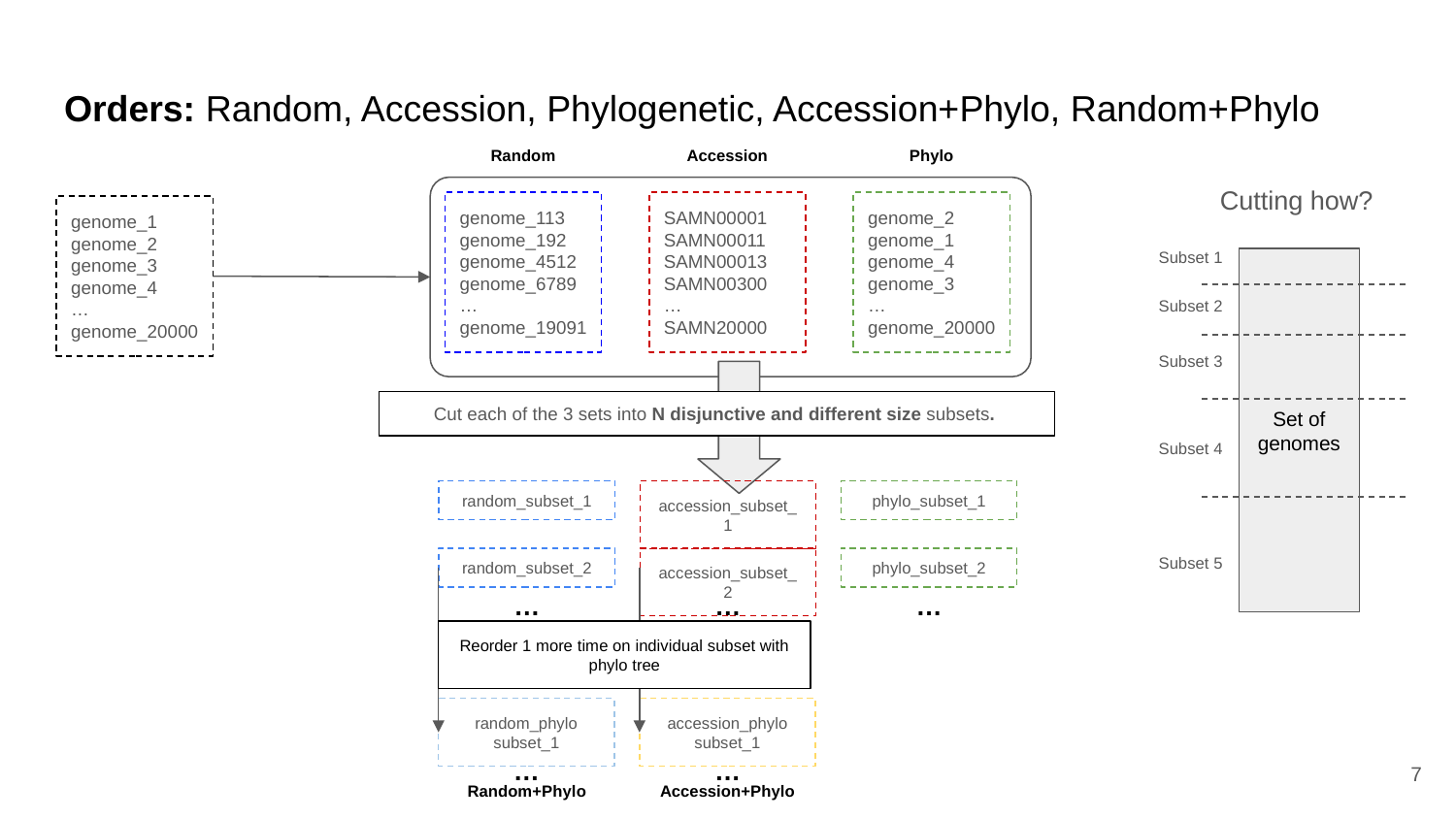

# Orders: Random, Accession, Phylogenetic, Accession+Phylo, Random+Phylo
Random
Accession
Phylo
Cutting how?

genome_113
genome_192
genome_4512
genome_6789
…
genome_19091
SAMN00001
SAMN00011
SAMN00013
SAMN00300
…
SAMN20000
genome_2
genome_1
genome_4
genome_3
…
genome_20000
genome_1
genome_2
genome_3
genome_4
…
genome_20000
Subset 1
Set of genomes
Subset 2
Subset 3

Cut each of the 3 sets into N disjunctive and different size subsets.
Subset 4
phylo_subset_1
random_subset_1
accession_subset_1
Subset 5
phylo_subset_2
random_subset_2
accession_subset_2
…
…
…
Reorder 1 more time on individual subset with phylo tree
random_phylo
subset_1
accession_phylo
subset_1
…
…
7
Random+Phylo
Accession+Phylo